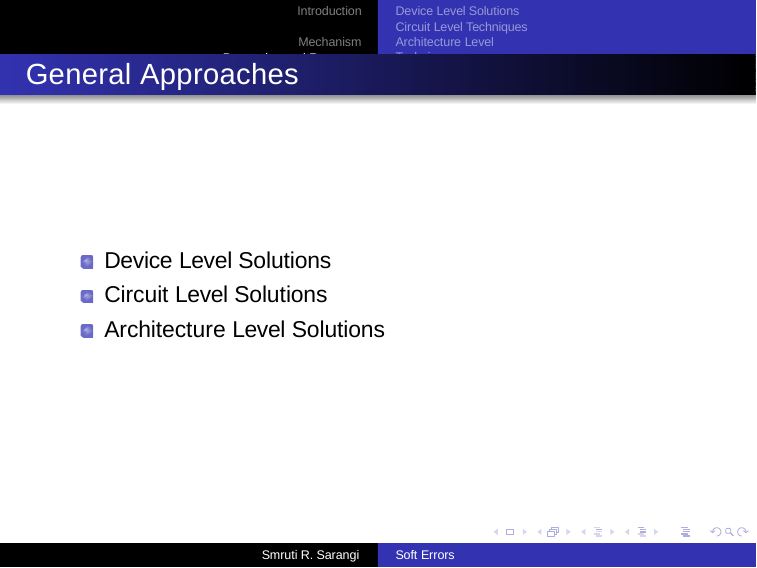

Introduction  Mechanism
Prevention and Recovery

Device Level Solutions  Circuit Level Techniques
Architecture Level Techniques
General Approaches

Device Level Solutions  Circuit Level Solutions  Architecture Level Solutions

Smruti R. Sarangi
Soft Errors